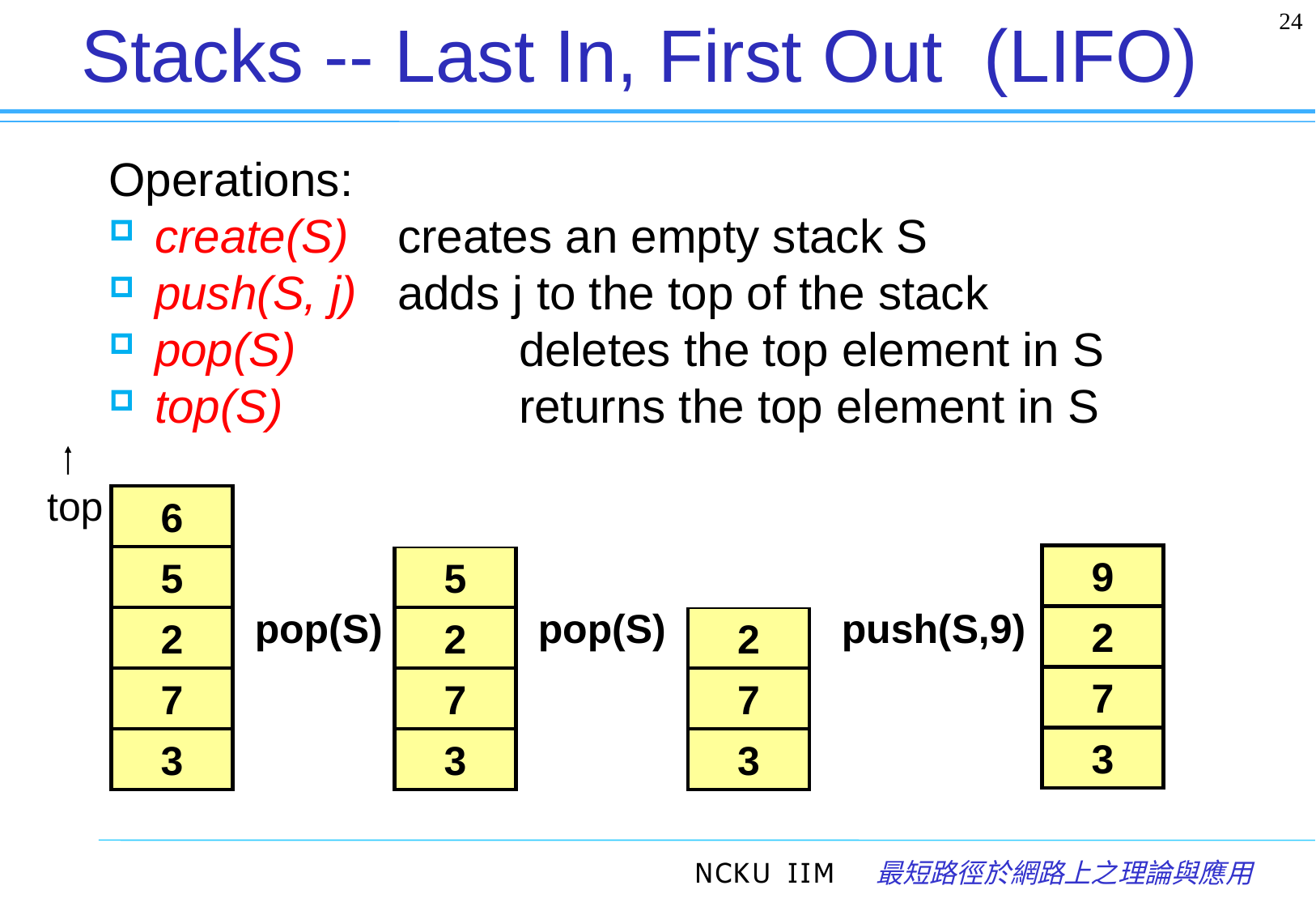

24
# Stacks -- Last In, First Out  (LIFO)
Operations:
create(S)	creates an empty stack S
push(S, j)	adds j to the top of the stack
pop(S)		deletes the top element in S
top(S)		returns the top element in S

top

6
5
2
7
3
6
5
2
7
3

9
5
2
7
3
push(S,9)
pop(S)
pop(S)
2
7
3